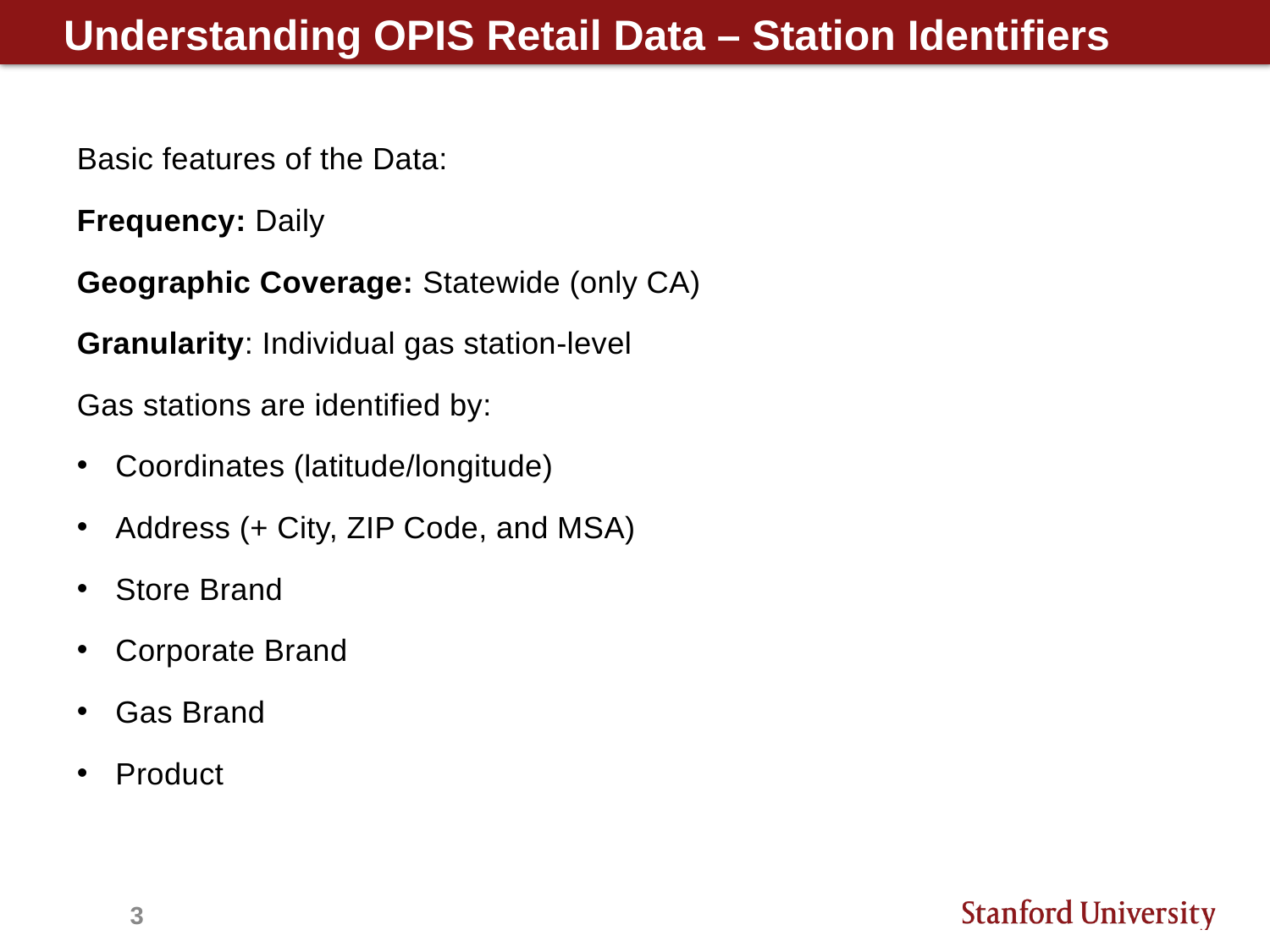

Understanding OPIS Retail Data – Station Identifiers
Basic features of the Data:
Frequency: Daily
Geographic Coverage: Statewide (only CA)
Granularity: Individual gas station-level
Gas stations are identified by:
Coordinates (latitude/longitude)
Address (+ City, ZIP Code, and MSA)
Store Brand
Corporate Brand
Gas Brand
Product

3